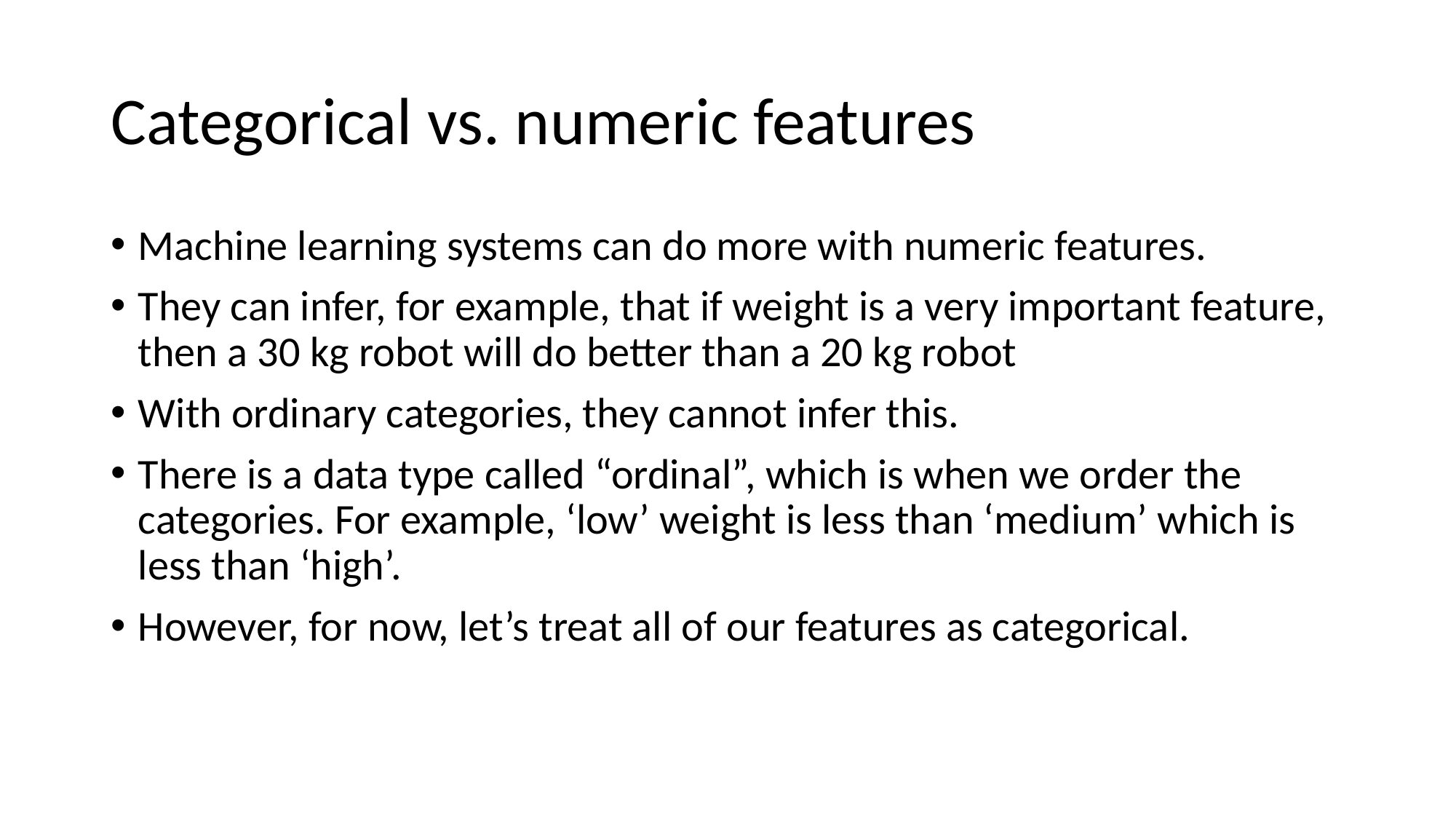

# Categorical vs. numeric features
Machine learning systems can do more with numeric features.
They can infer, for example, that if weight is a very important feature, then a 30 kg robot will do better than a 20 kg robot
With ordinary categories, they cannot infer this.
There is a data type called “ordinal”, which is when we order the categories. For example, ‘low’ weight is less than ‘medium’ which is less than ‘high’.
However, for now, let’s treat all of our features as categorical.